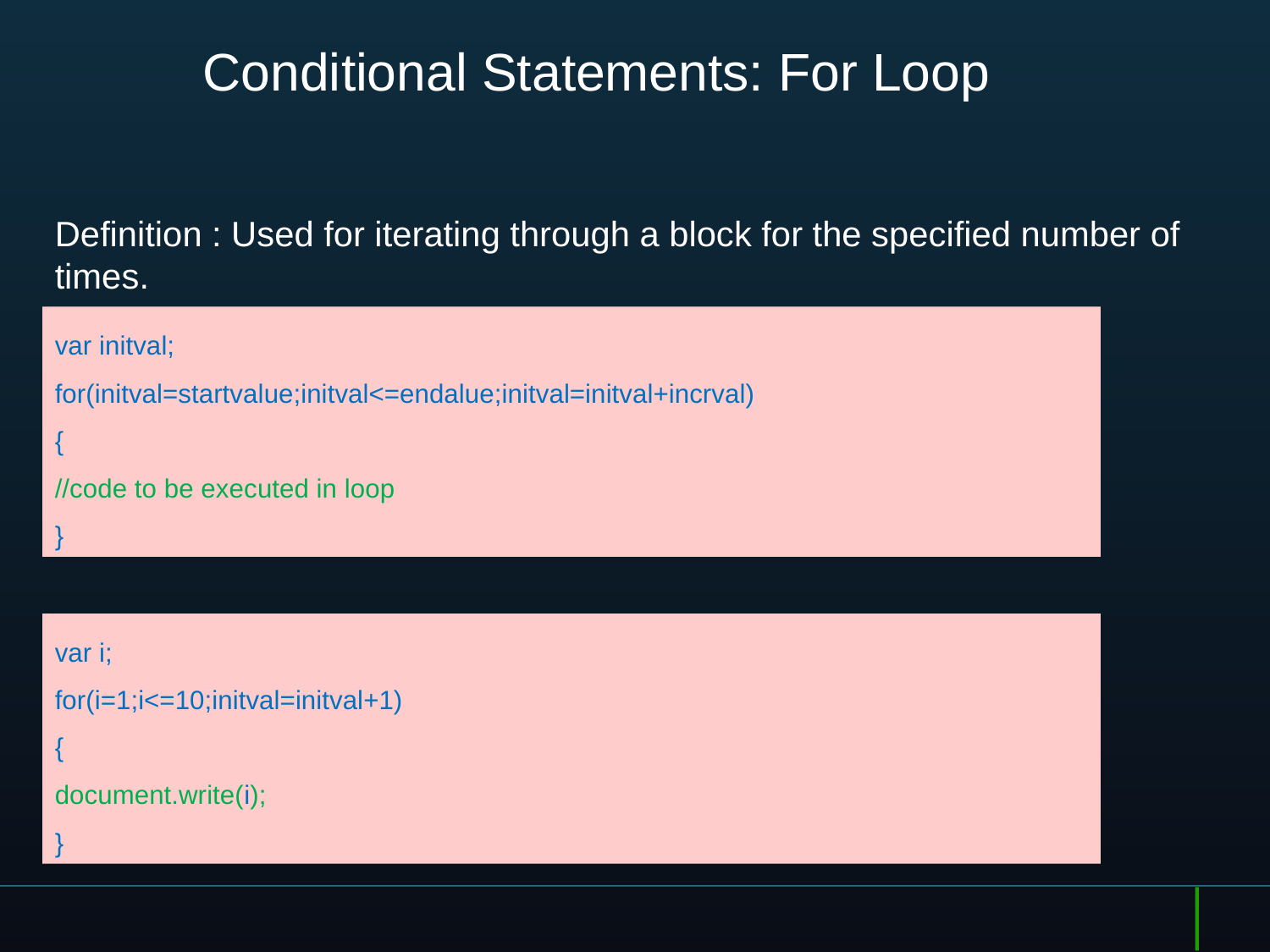

114
# Conditional Statements: For Loop
Definition : Used for iterating through a block for the specified number of times.
var initval;
for(initval=startvalue;initval<=endalue;initval=initval+incrval)
{
//code to be executed in loop
}
var i;
for(i=1;i<=10;initval=initval+1)
{
document.write(i);
}